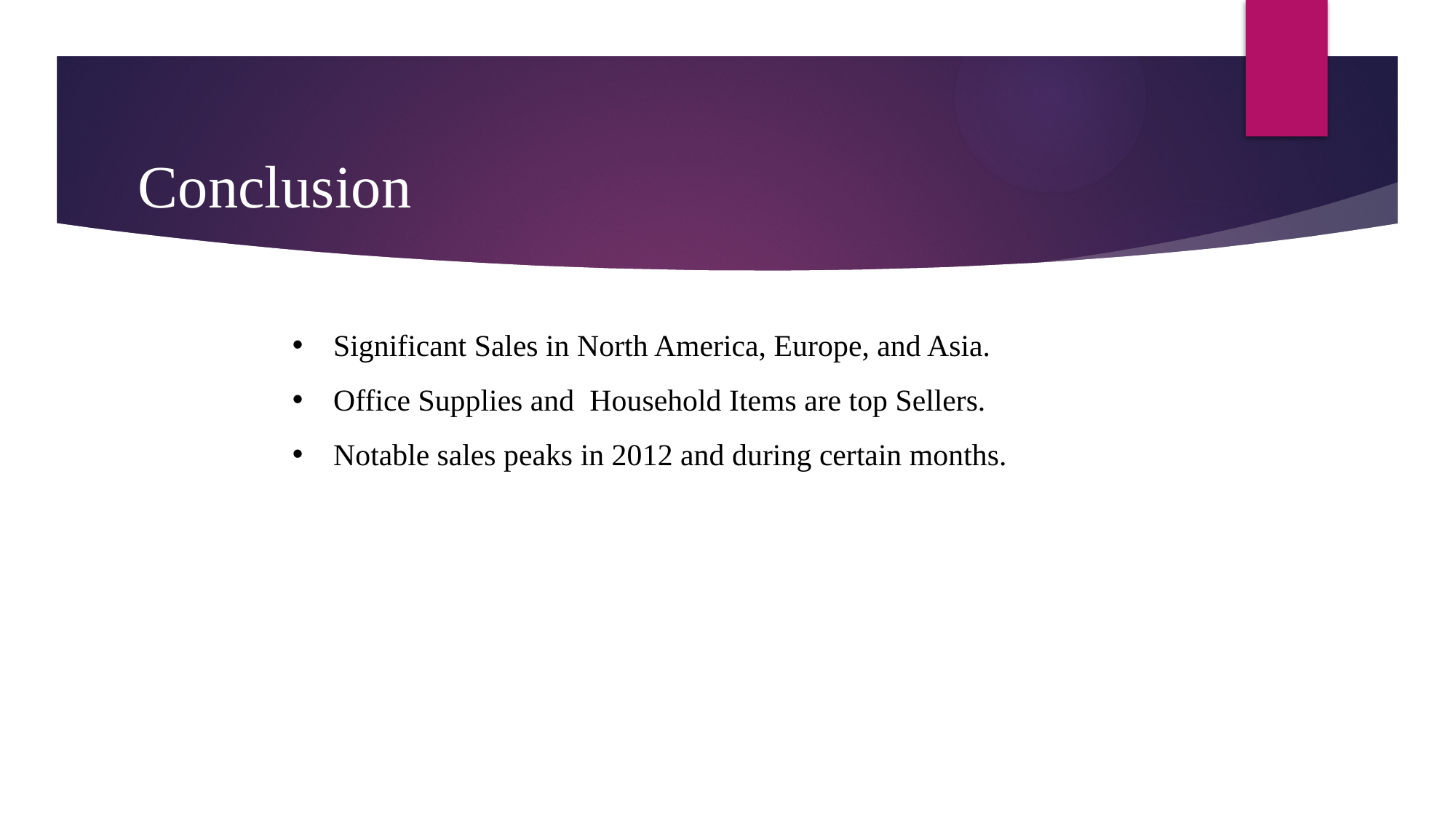

# Conclusion
Summary:

Significant Sales in North America, Europe, and Asia.
Office Supplies and  Household Items are top Sellers.
Notable sales peaks in 2012 and during certain months.